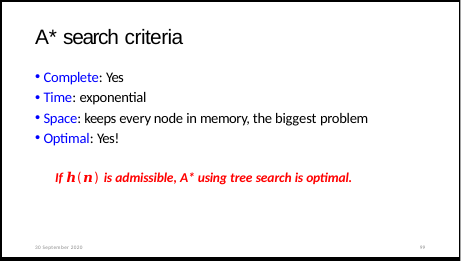

# A* search criteria
Complete: Yes
Time: exponential
Space: keeps every node in memory, the biggest problem
Optimal: Yes!

If 𝒉(𝒏) is admissible, A* using tree search is optimal.
30 September 2020
99